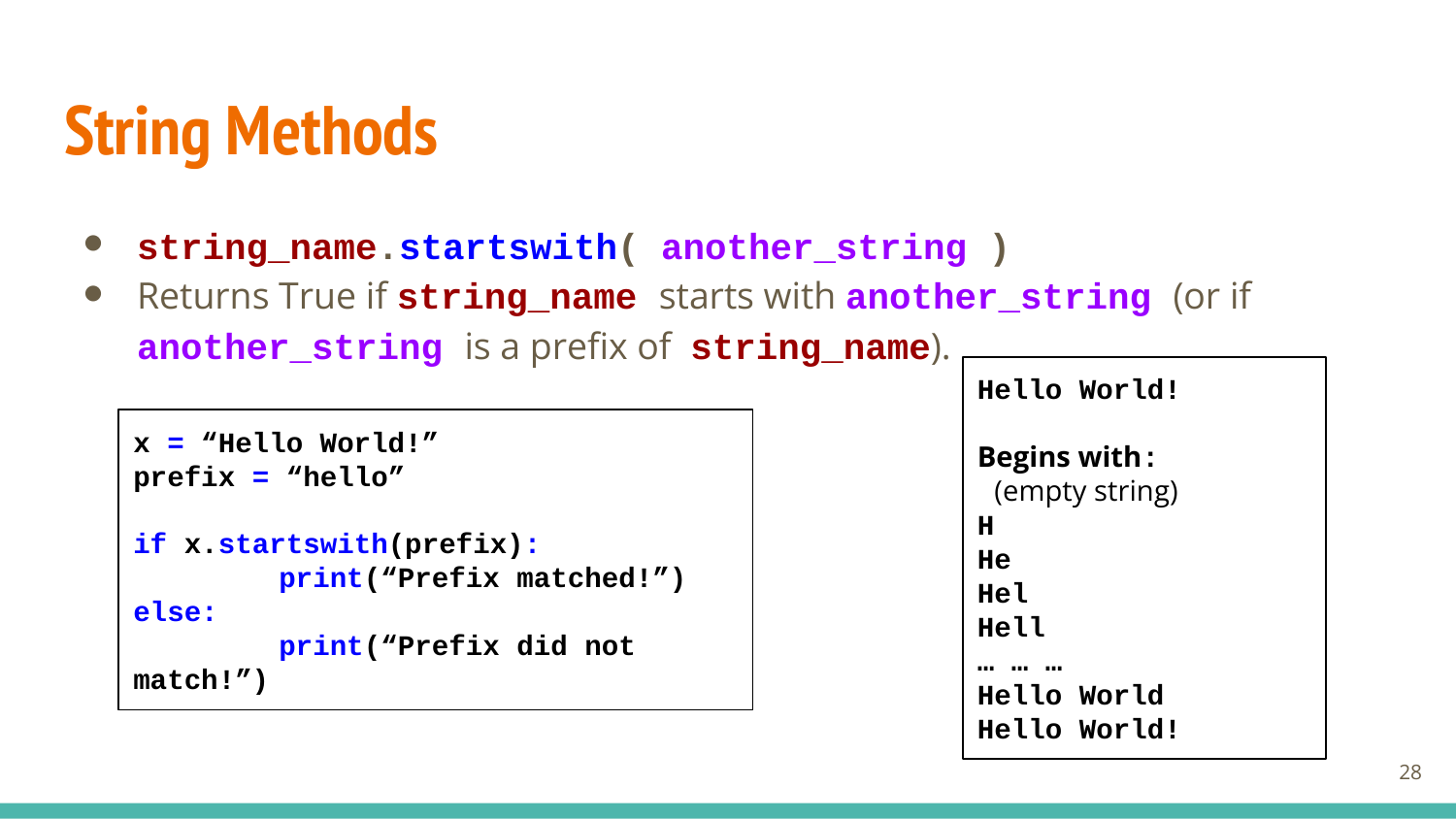

# String Methods
string_name.startswith( another_string )
Returns True if string_name starts with another_string (or if another_string is a prefix of  string_name).

Hello World!

Begins with:
 (empty string)
H
He
Hel
Hell
… … …
Hello World
Hello World!
x = “Hello World!”
prefix = “hello”

if x.startswith(prefix):
	print(“Prefix matched!”)
else:
	print(“Prefix did not match!”)
28